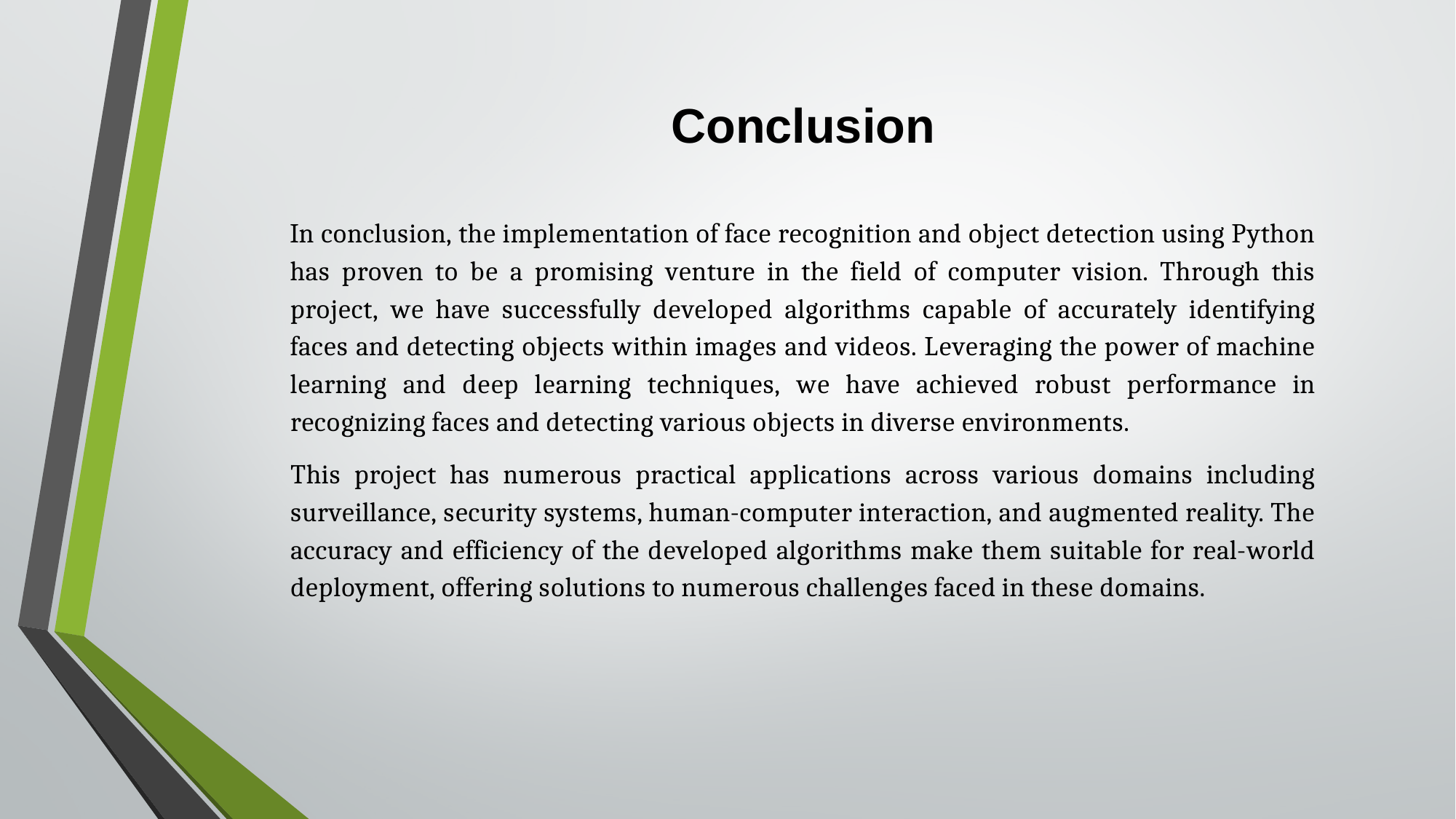

Conclusion

In conclusion, the implementation of face recognition and object detection using Python has proven to be a promising venture in the field of computer vision. Through this project, we have successfully developed algorithms capable of accurately identifying faces and detecting objects within images and videos. Leveraging the power of machine learning and deep learning techniques, we have achieved robust performance in recognizing faces and detecting various objects in diverse environments.
This project has numerous practical applications across various domains including surveillance, security systems, human-computer interaction, and augmented reality. The accuracy and efficiency of the developed algorithms make them suitable for real-world deployment, offering solutions to numerous challenges faced in these domains.